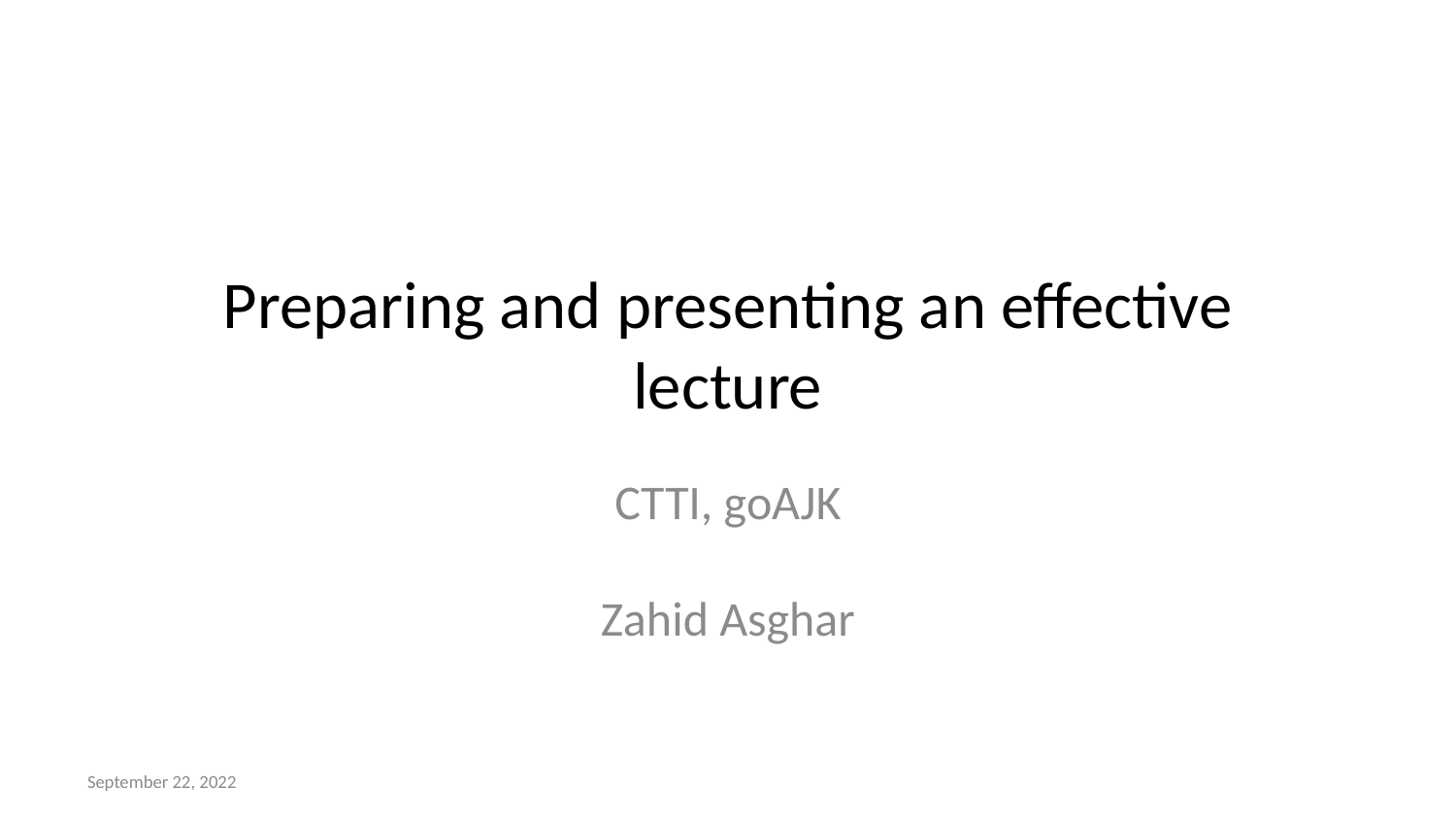

# Preparing and presenting an effective lecture
CTTI, goAJK
Zahid Asghar
September 22, 2022